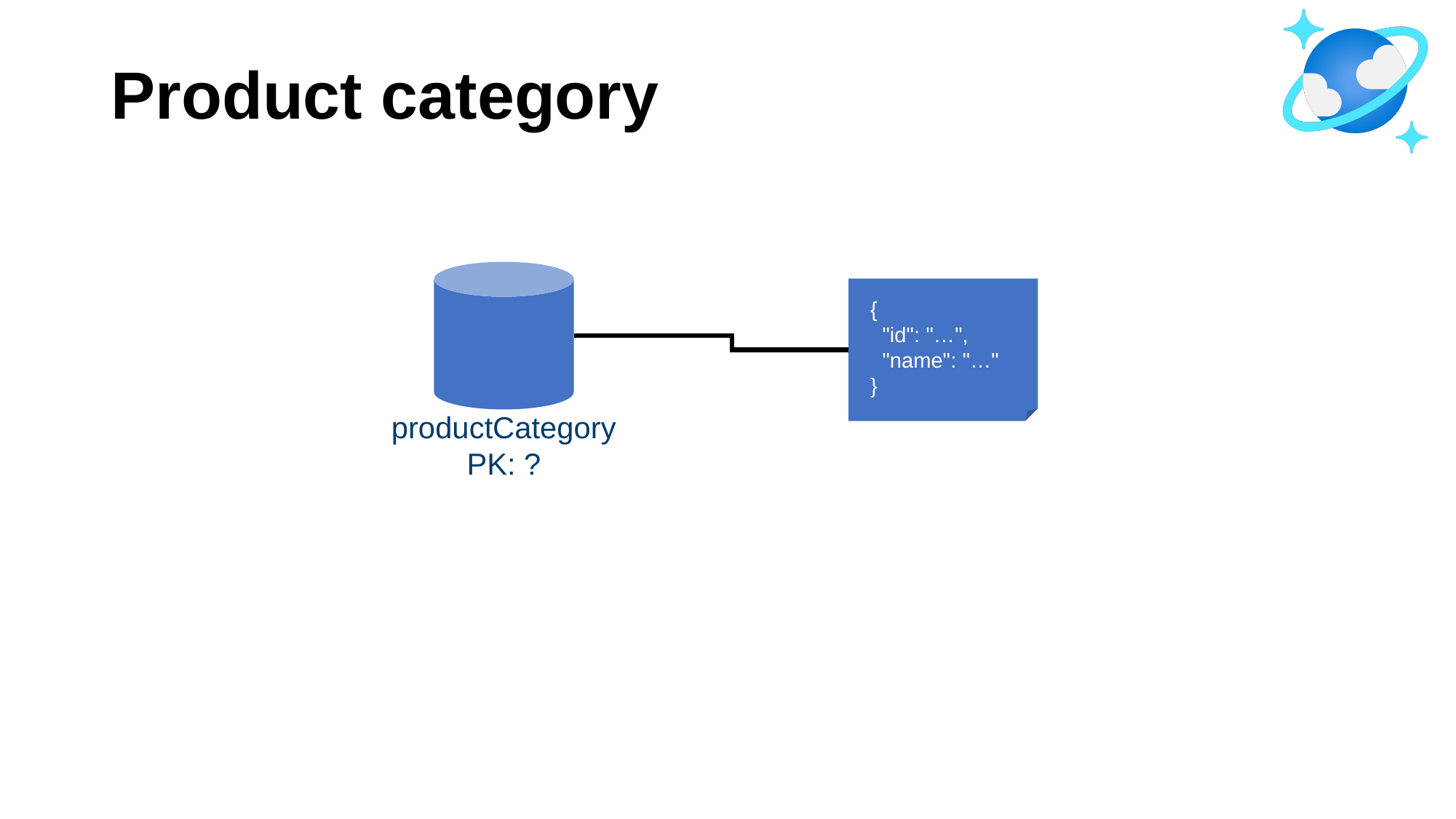

# Product category
productCategory
PK: ?
{
  "id": "…",
  "name": "…"
}